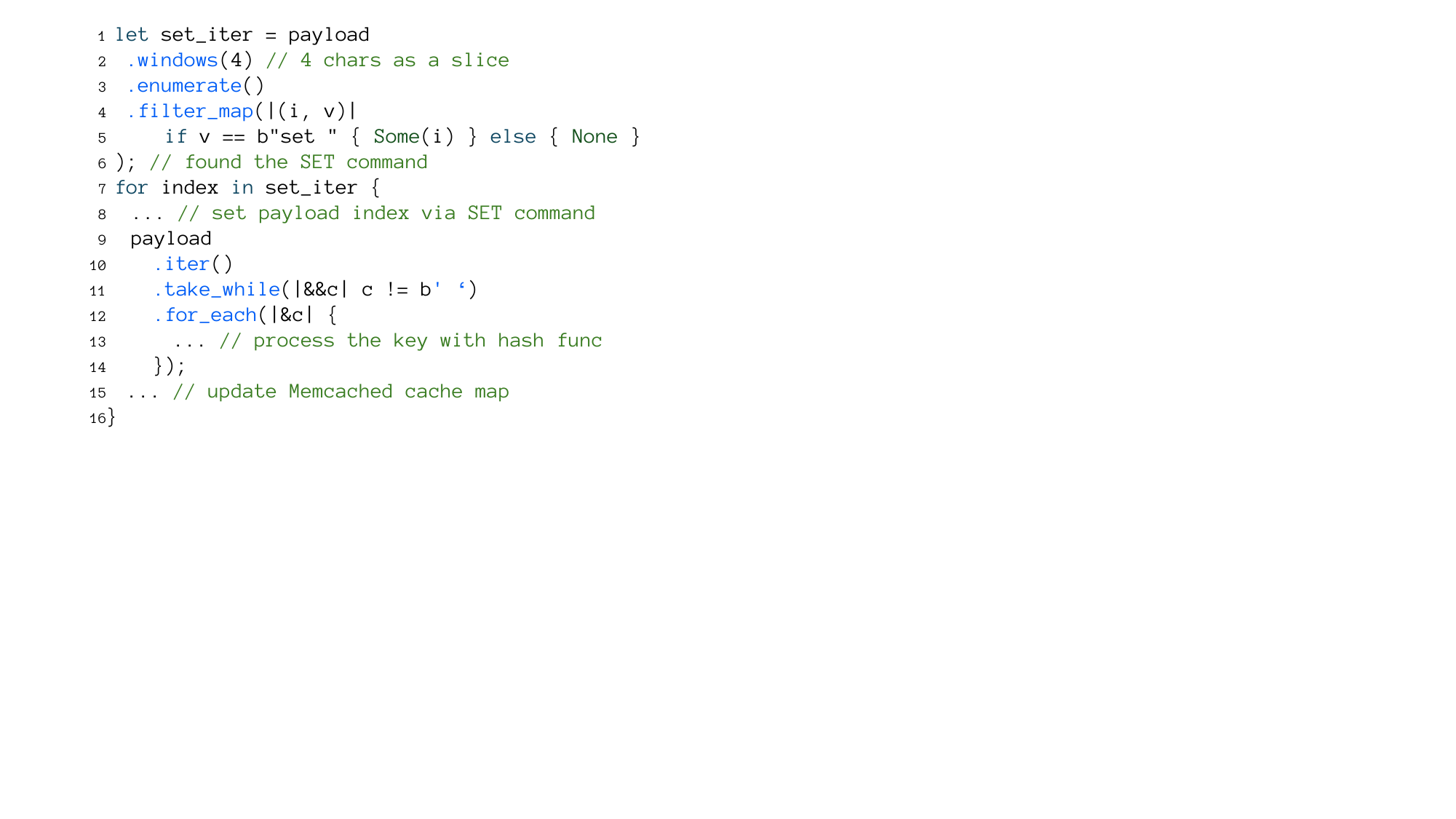

1 let set_iter = payload
 2  .windows(4) // 4 chars as a slice
 3  .enumerate()
 4  .filter_map(|(i, v)|
 5     if v == b"set " { Some(i) } else { None }
 6 ); // found the SET command
 7 for index in set_iter {
 8   ... // set payload index via SET command
 9   payload
10    .iter()
11    .take_while(|&&c| c != b' ‘)
12    .for_each(|&c| {
13      ... // process the key with hash func
14    });
15  ... // update Memcached cache map
16}